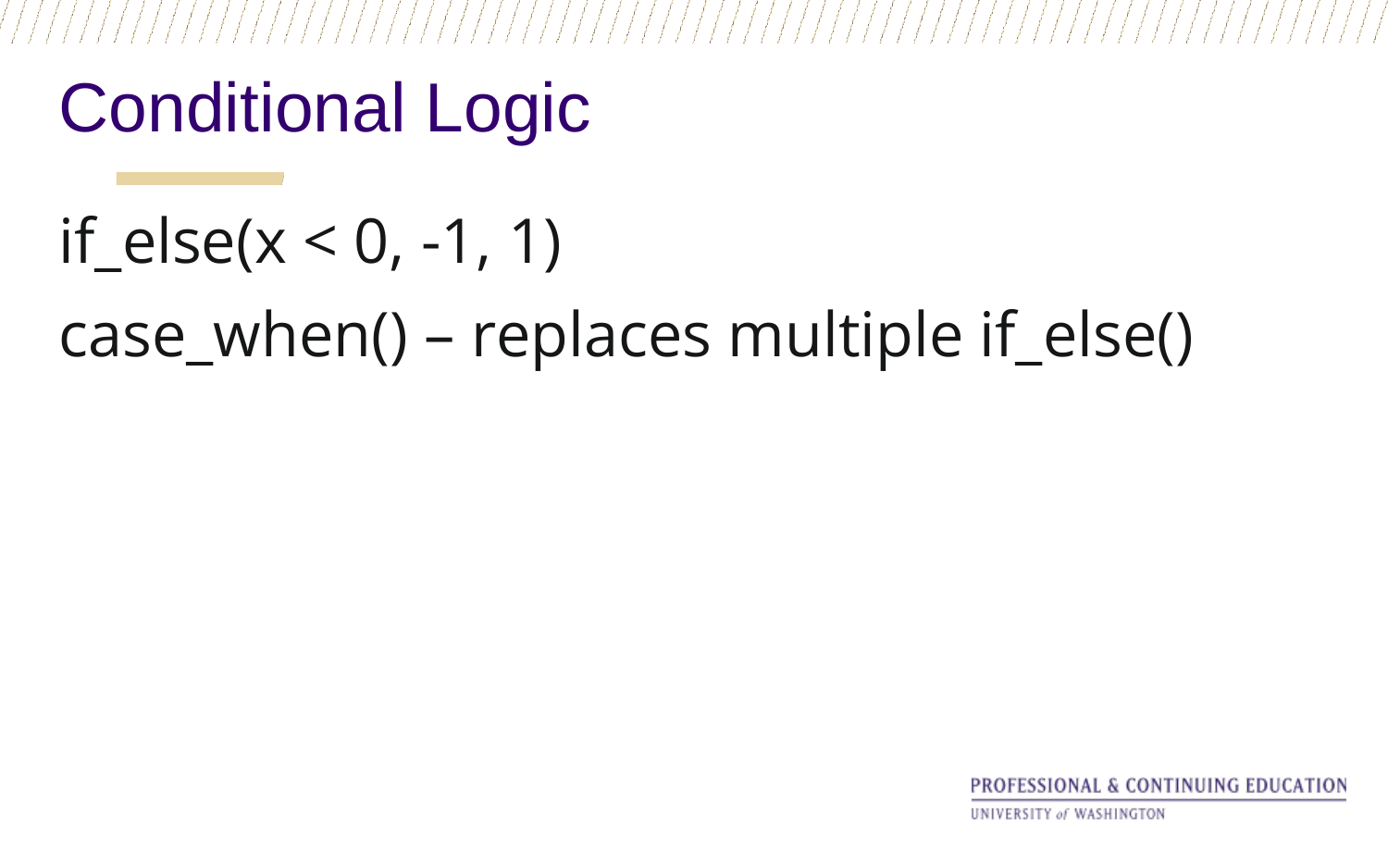

Conditional Logic
if_else(x < 0, -1, 1)
case_when() – replaces multiple if_else()